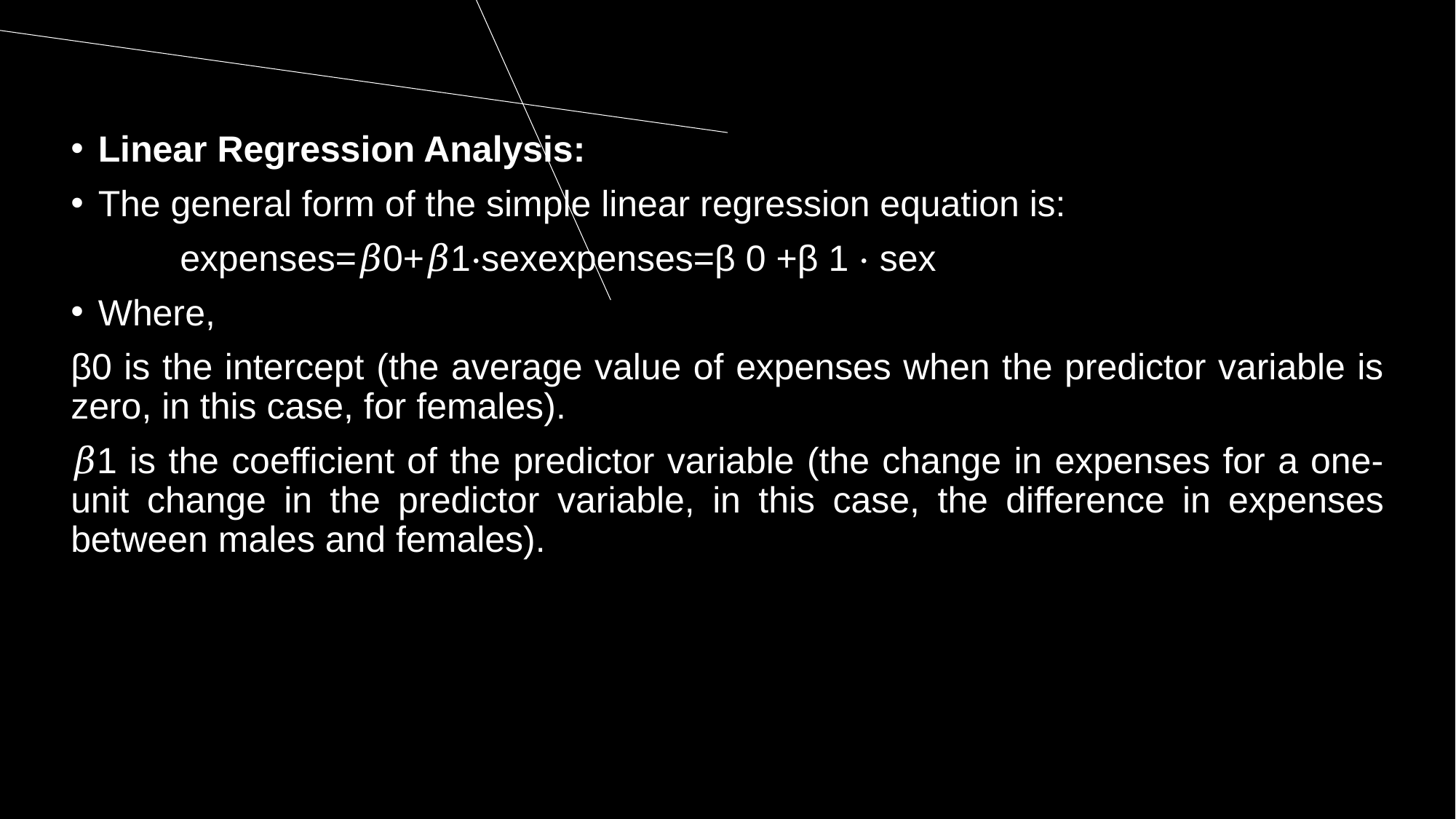

Linear Regression Analysis:
The general form of the simple linear regression equation is:
	expenses=𝛽0+𝛽1⋅sexexpenses=β 0​ +β 1​ ⋅ sex
Where,
β0​ is the intercept (the average value of expenses when the predictor variable is zero, in this case, for females).
𝛽1 is the coefficient of the predictor variable (the change in expenses for a one-unit change in the predictor variable, in this case, the difference in expenses between males and females).